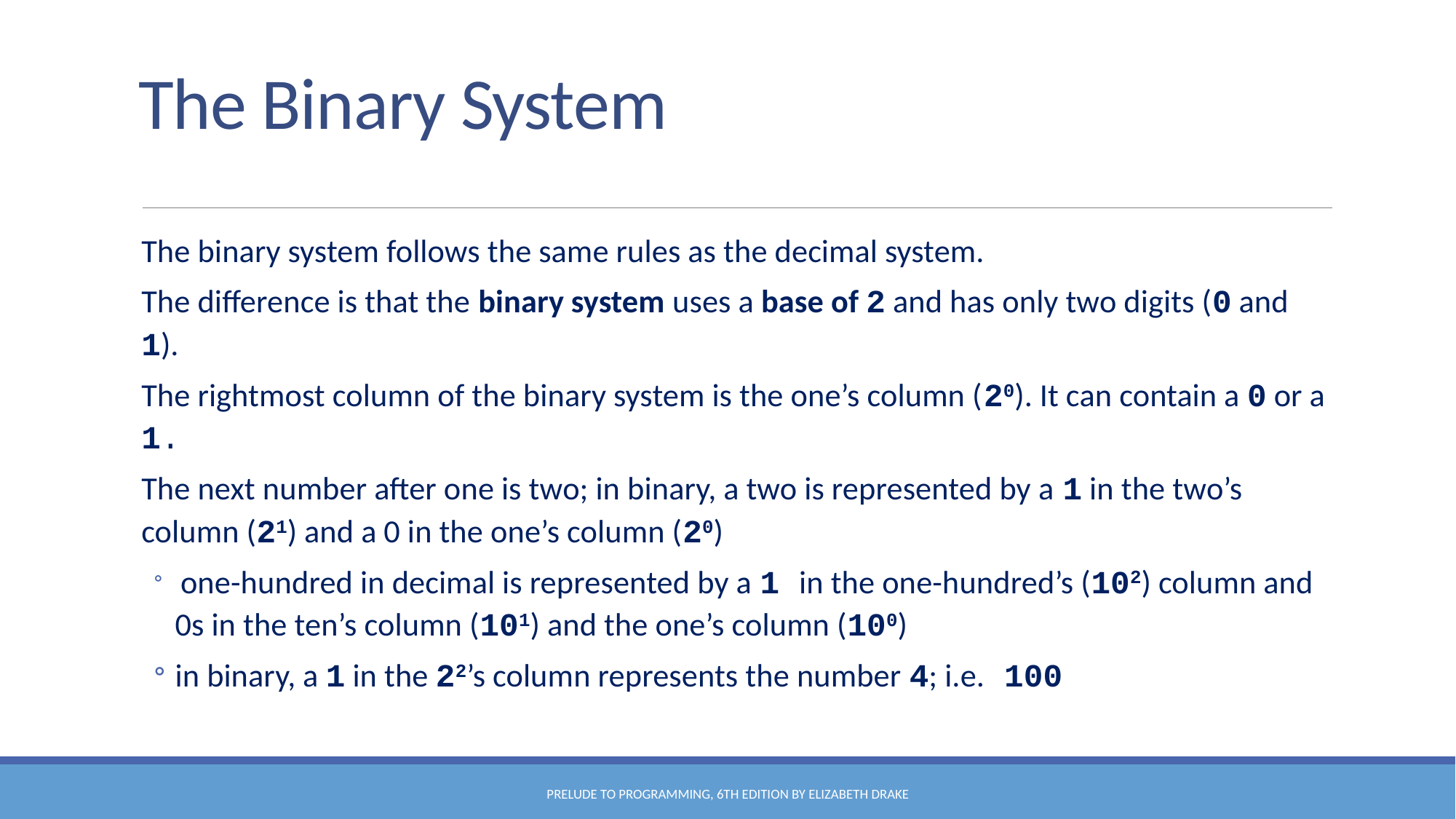

# The Binary System
The binary system follows the same rules as the decimal system.
The difference is that the binary system uses a base of 2 and has only two digits (0 and 1).
The rightmost column of the binary system is the one’s column (20). It can contain a 0 or a 1.
The next number after one is two; in binary, a two is represented by a 1 in the two’s column (21) and a 0 in the one’s column (20)
 one-hundred in decimal is represented by a 1 in the one-hundred’s (102) column and 0s in the ten’s column (101) and the one’s column (100)
in binary, a 1 in the 22’s column represents the number 4; i.e. 100
Prelude to Programming, 6th edition by Elizabeth Drake